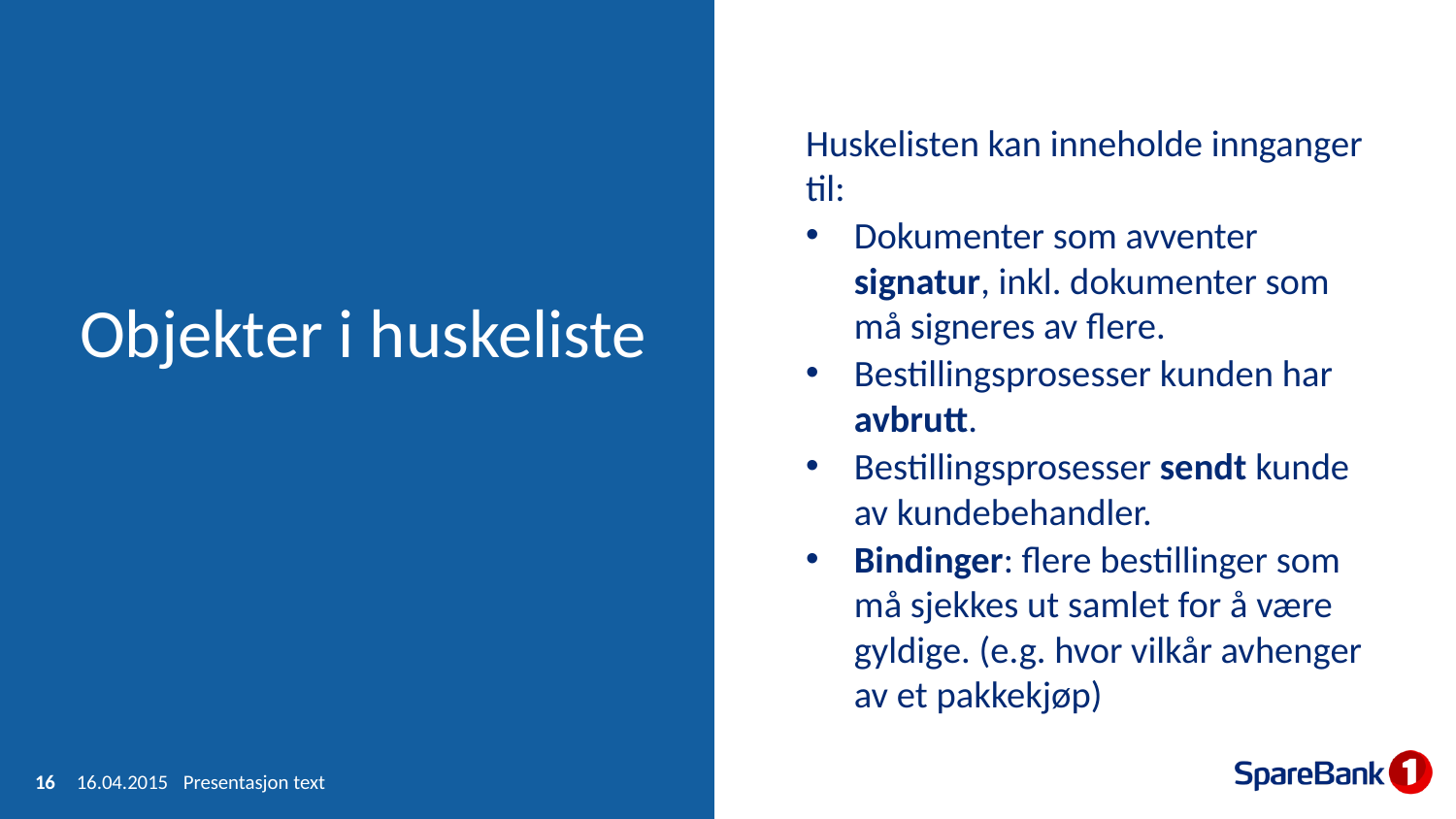

Huskelisten kan inneholde innganger til:
Dokumenter som avventer signatur, inkl. dokumenter som må signeres av flere.
Bestillingsprosesser kunden har avbrutt.
Bestillingsprosesser sendt kunde av kundebehandler.
Bindinger: flere bestillinger som må sjekkes ut samlet for å være gyldige. (e.g. hvor vilkår avhenger av et pakkekjøp)
# Objekter i huskeliste
16
16.04.2015
Presentasjon text